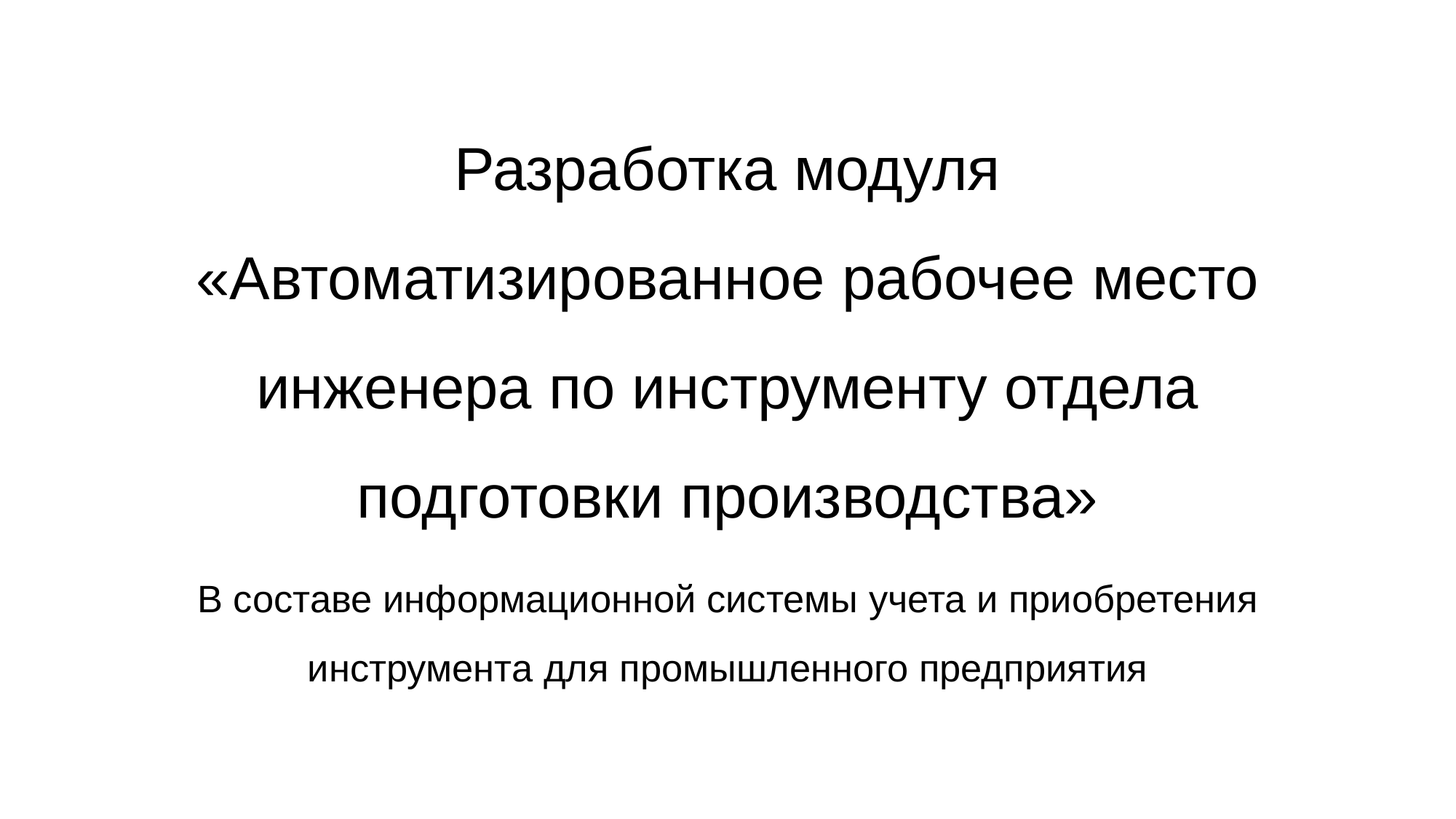

# Разработка модуля «Автоматизированное рабочее место инженера по инструменту отдела подготовки производства»
В составе информационной системы учета и приобретения инструмента для промышленного предприятия